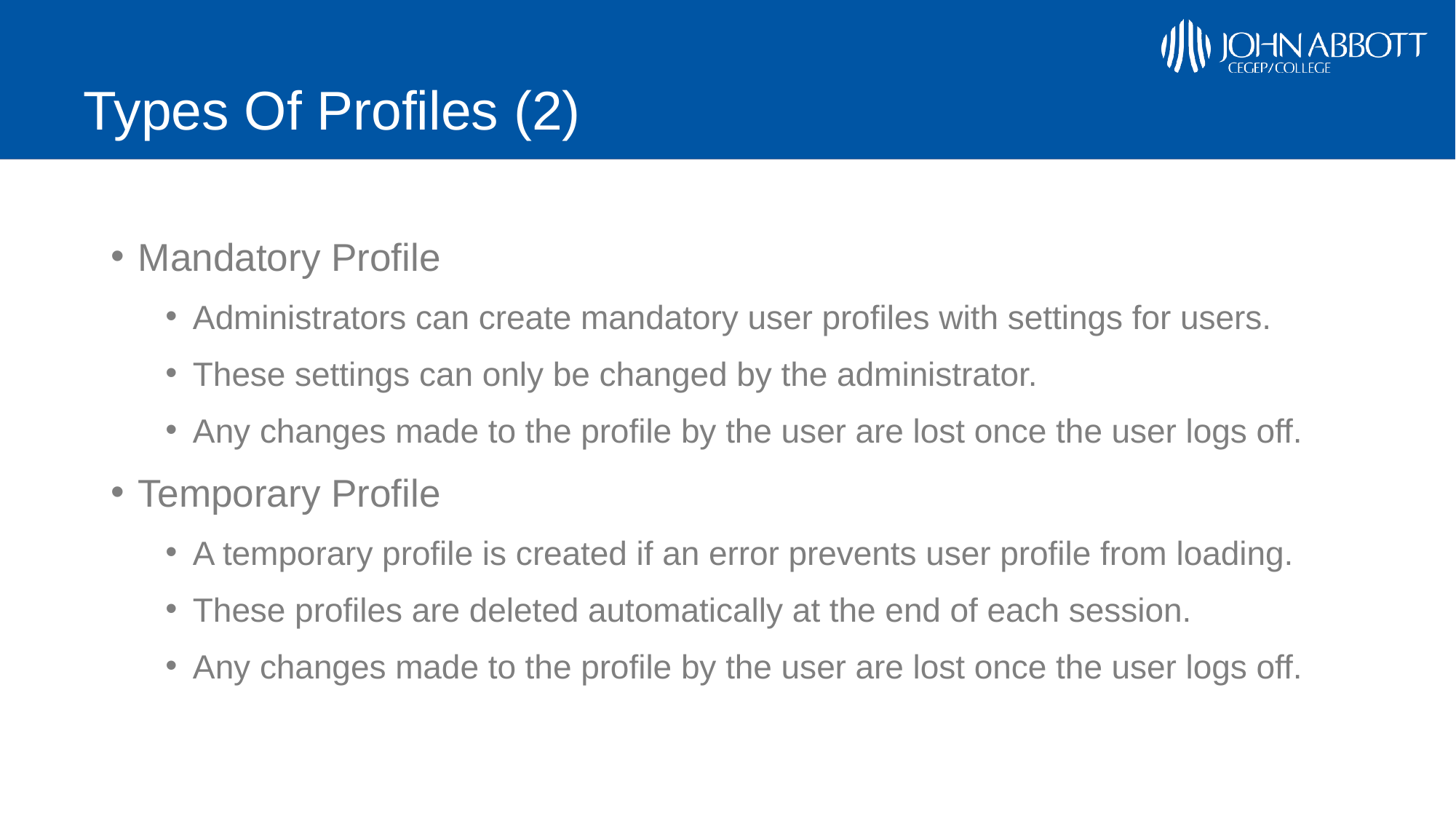

# Types Of Profiles (2)
Mandatory Profile
Administrators can create mandatory user profiles with settings for users.
These settings can only be changed by the administrator.
Any changes made to the profile by the user are lost once the user logs off.
Temporary Profile
A temporary profile is created if an error prevents user profile from loading.
These profiles are deleted automatically at the end of each session.
Any changes made to the profile by the user are lost once the user logs off.